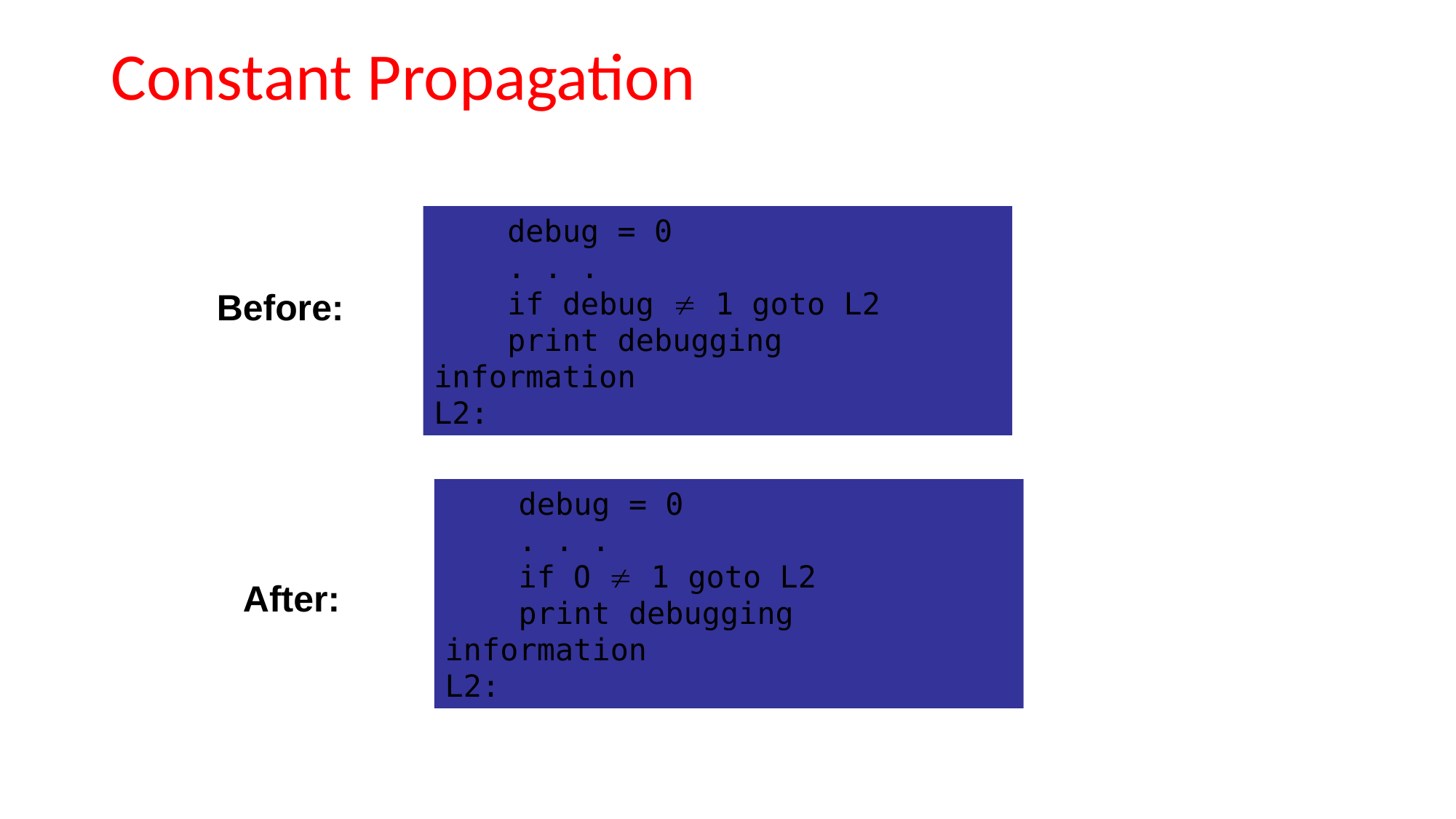

# Constant Propagation

    debug = 0
    . . .
    if debug ≠ 1 goto L2
    print debugging information
L2:
Before:
    debug = 0
    . . .
    if 0 ≠ 1 goto L2
    print debugging information
L2:
After: